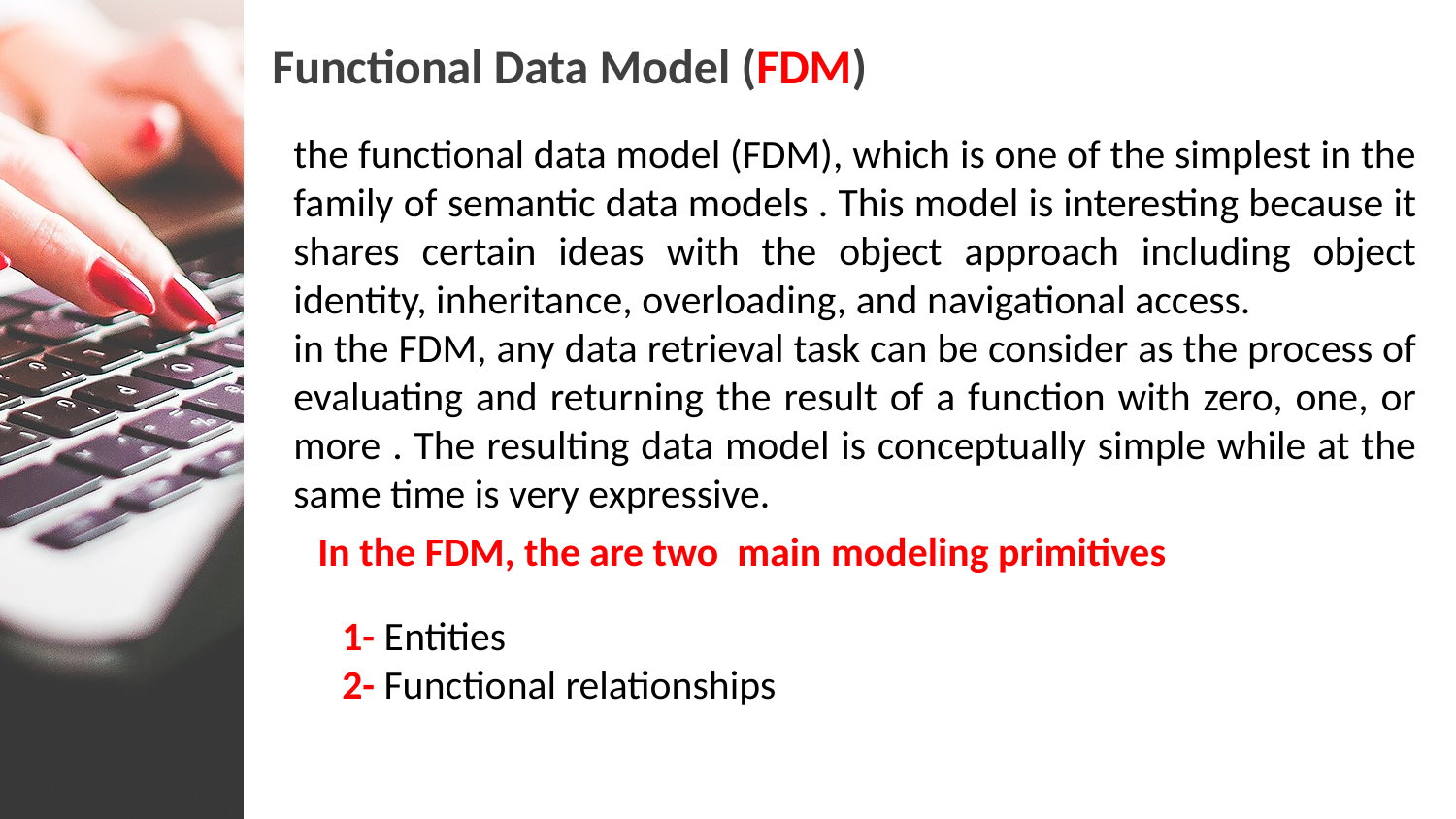

Functional Data Model (FDM)
the functional data model (FDM), which is one of the simplest in the family of semantic data models . This model is interesting because it shares certain ideas with the object approach including object identity, inheritance, overloading, and navigational access.
in the FDM, any data retrieval task can be consider as the process of evaluating and returning the result of a function with zero, one, or more . The resulting data model is conceptually simple while at the same time is very expressive.

In the FDM, the are two  main modeling primitives

1- Entities
2- Functional relationships